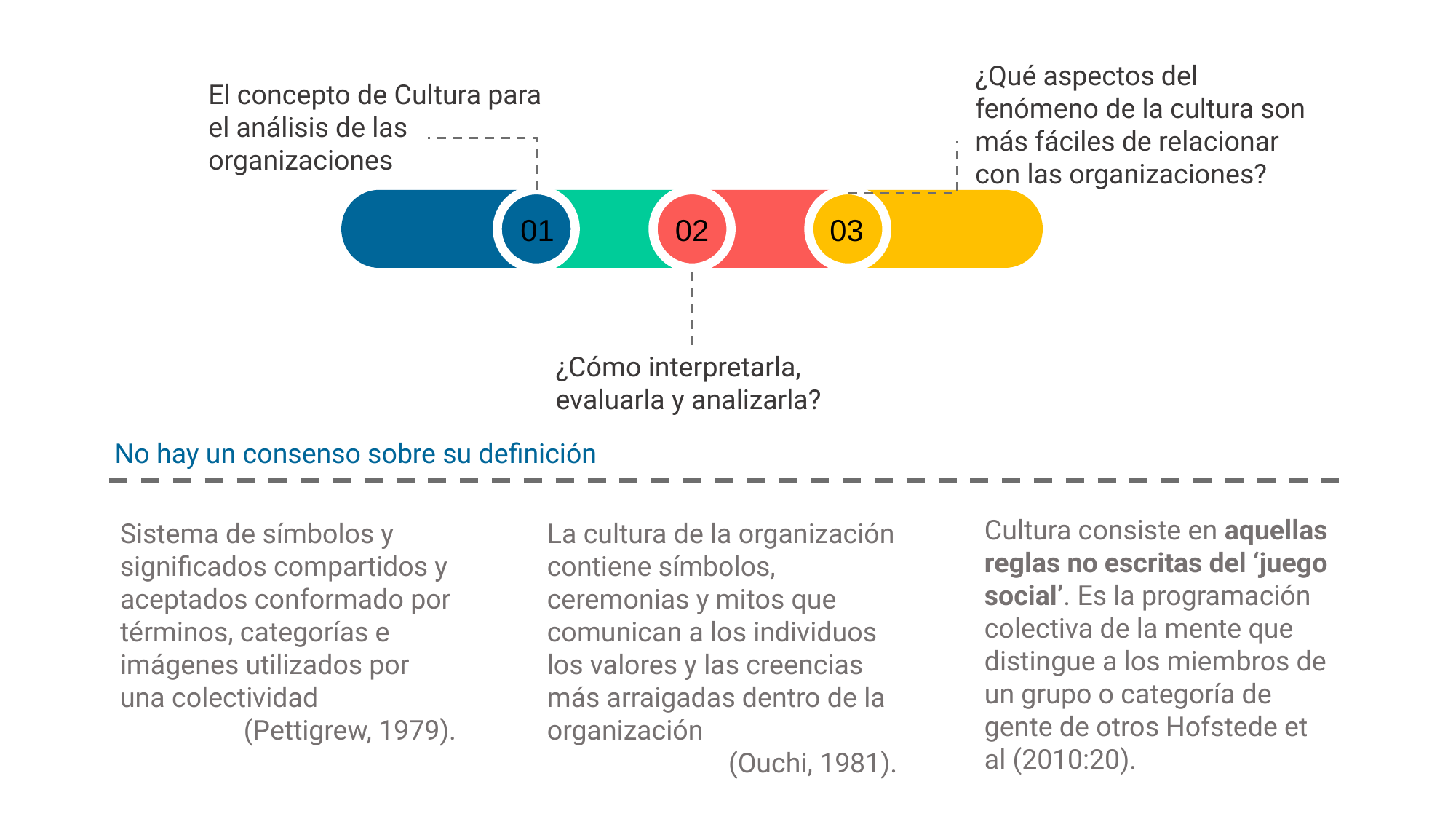

¿Qué aspectos del fenómeno de la cultura son más fáciles de relacionar con las organizaciones?
El concepto de Cultura para el análisis de las organizaciones

01
02
03
¿Cómo interpretarla, evaluarla y analizarla?
No hay un consenso sobre su definición
Cultura consiste en aquellas reglas no escritas del ‘juego social’. Es la programación colectiva de la mente que distingue a los miembros de un grupo o categoría de gente de otros Hofstede et al (2010:20).
Sistema de símbolos y significados compartidos y aceptados conformado por términos, categorías e imágenes utilizados por una colectividad
(Pettigrew, 1979).
La cultura de la organización contiene símbolos, ceremonias y mitos que comunican a los individuos los valores y las creencias más arraigadas dentro de la organización
(Ouchi, 1981).